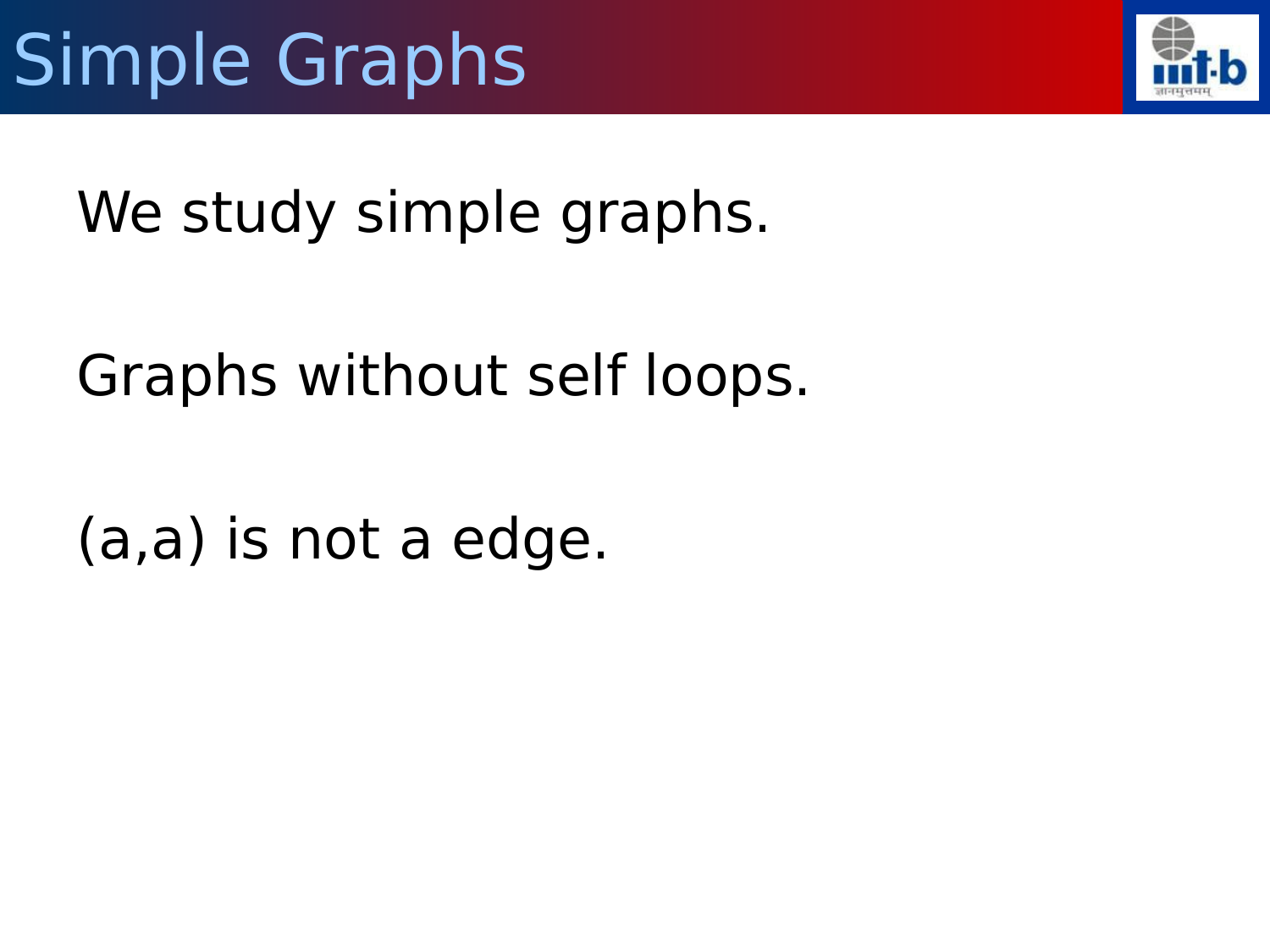

Simple Graphs
We study simple graphs.

Graphs without self loops.

(a,a) is not a edge.